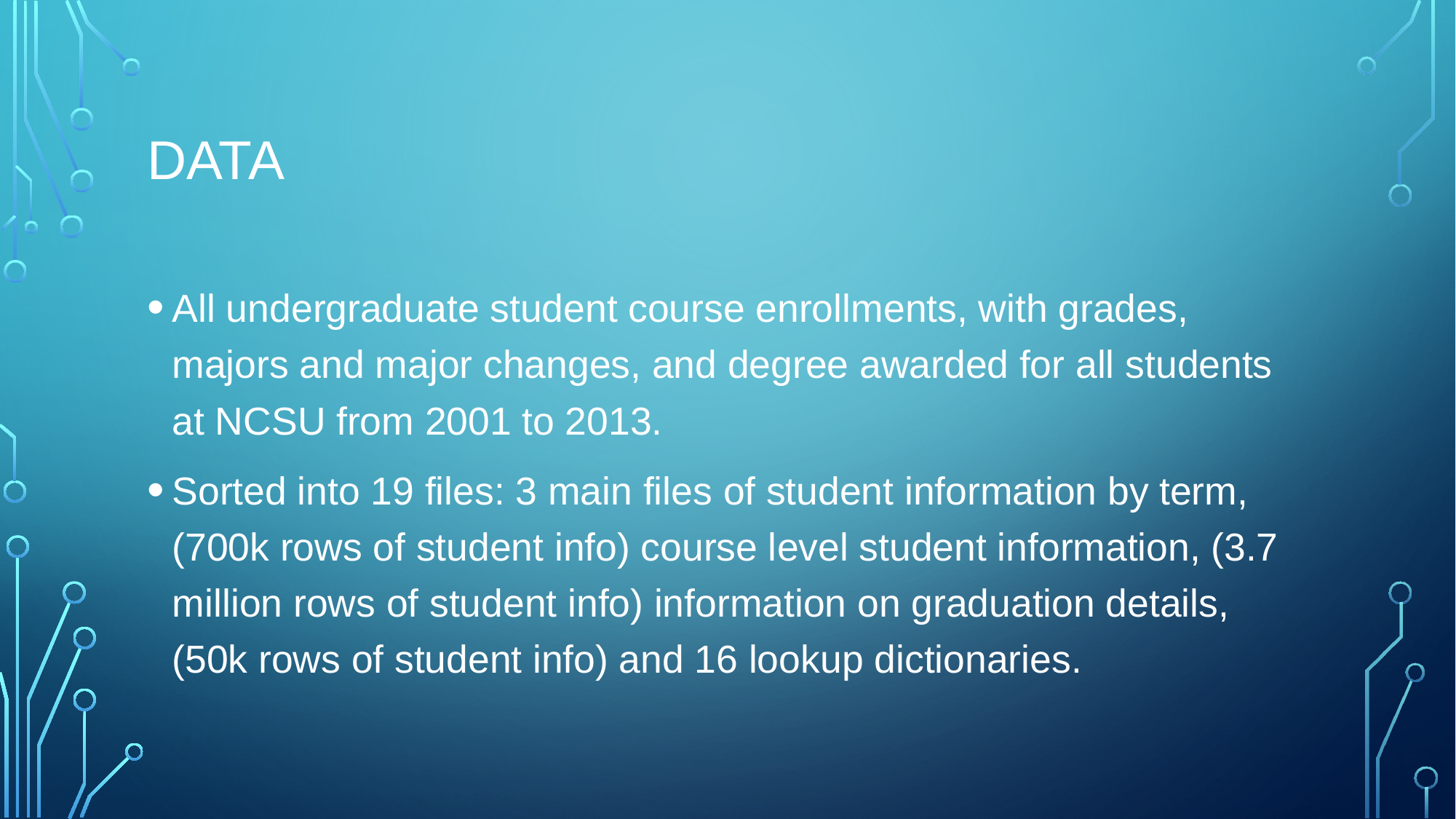

# data
All undergraduate student course enrollments, with grades, majors and major changes, and degree awarded for all students at NCSU from 2001 to 2013.
Sorted into 19 files: 3 main files of student information by term, (700k rows of student info) course level student information, (3.7 million rows of student info) information on graduation details, (50k rows of student info) and 16 lookup dictionaries.